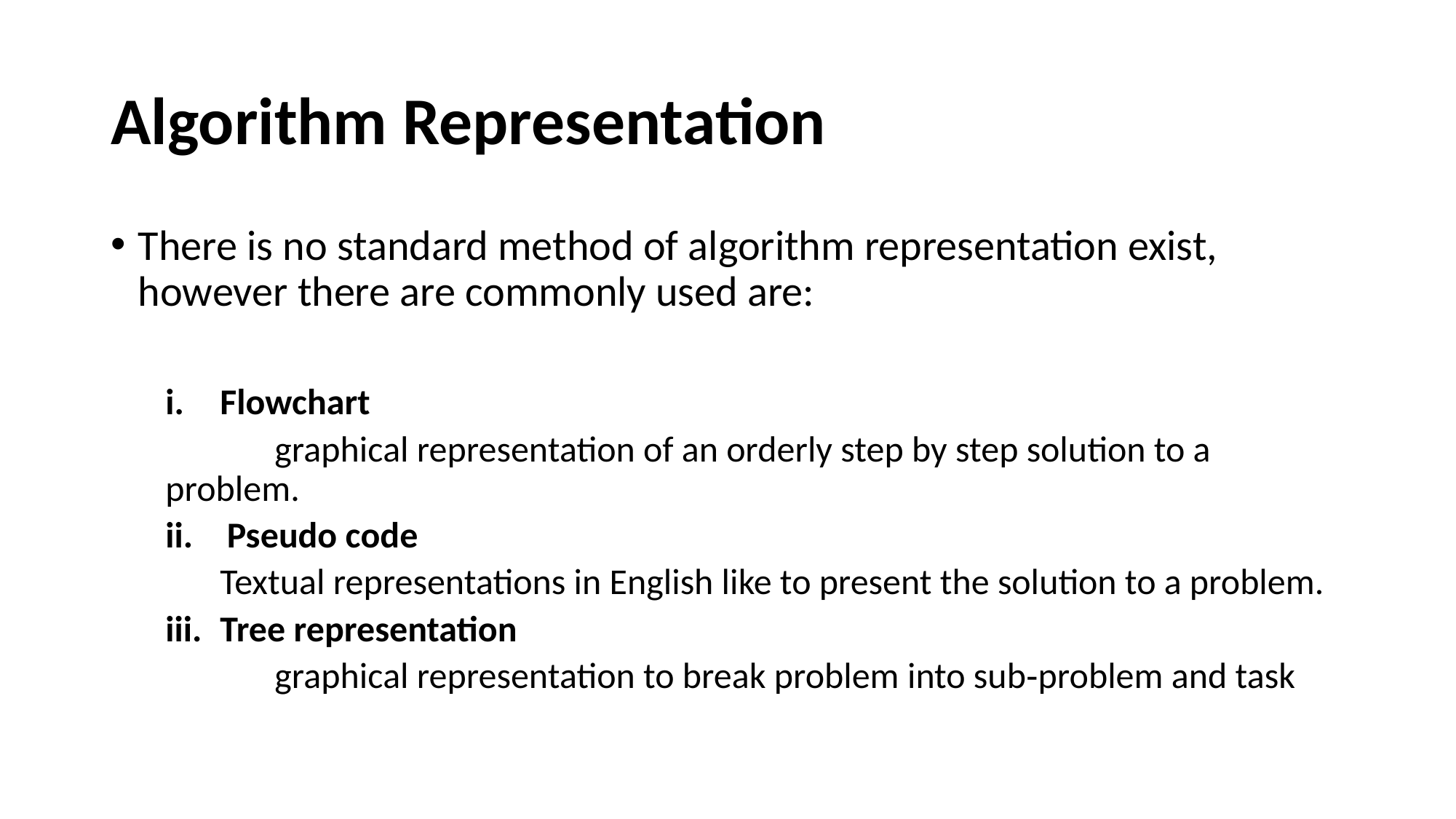

# Algorithm Representation
There is no standard method of algorithm representation exist, however there are commonly used are:

Flowchart
	graphical representation of an orderly step by step solution to a problem.
Pseudo code
	Textual representations in English like to present the solution to a problem.
Tree representation
	graphical representation to break problem into sub‐problem and task